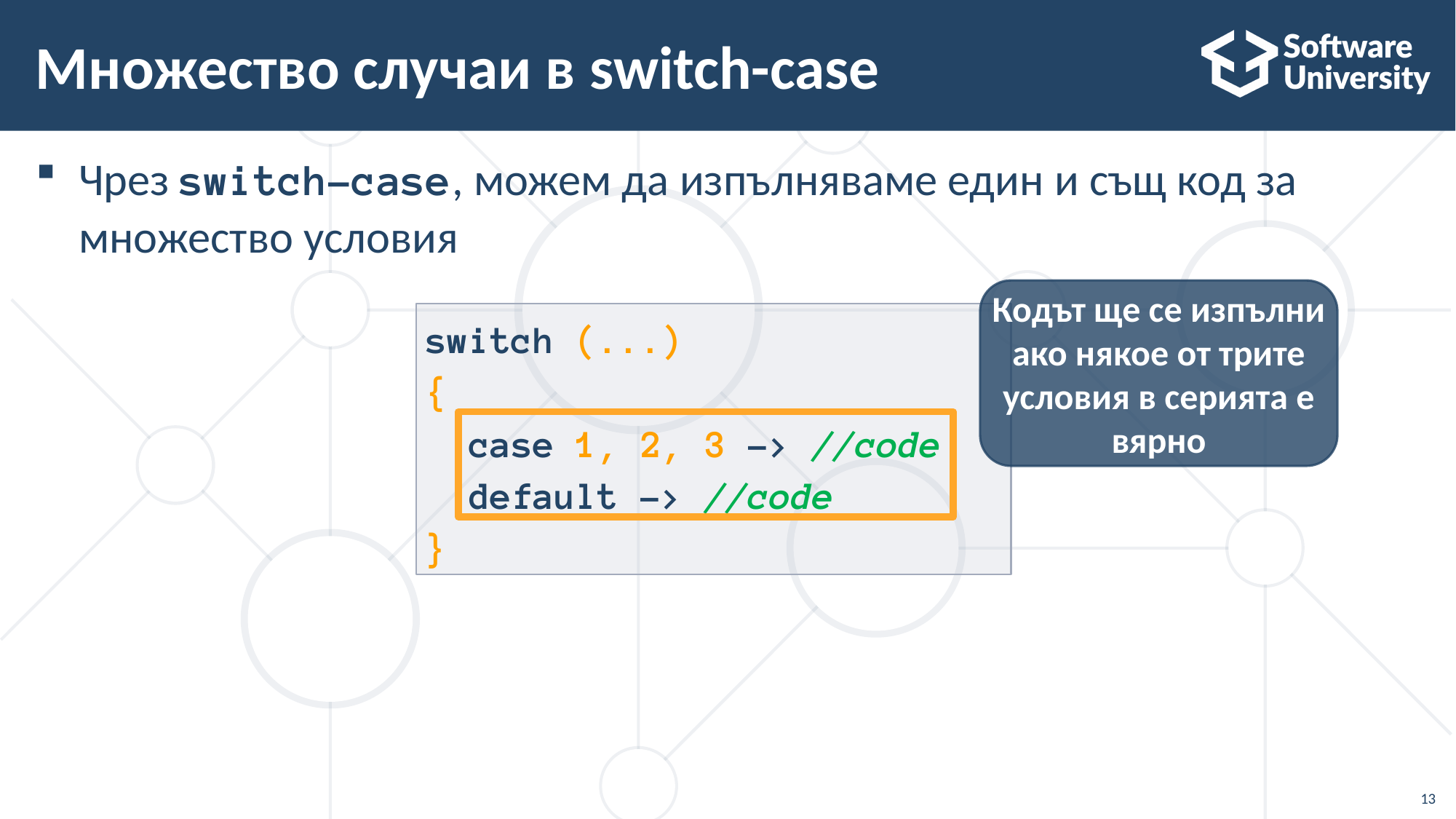

# Множество случаи в switch-case
Чрез switch-case, можем да изпълняваме един и същ код за
множество условия
Кодът ще се изпълни ако някое от трите условия в серията е вярно
switch (...)
{
  case 1, 2, 3 -> //code
  default -> //code
}

13